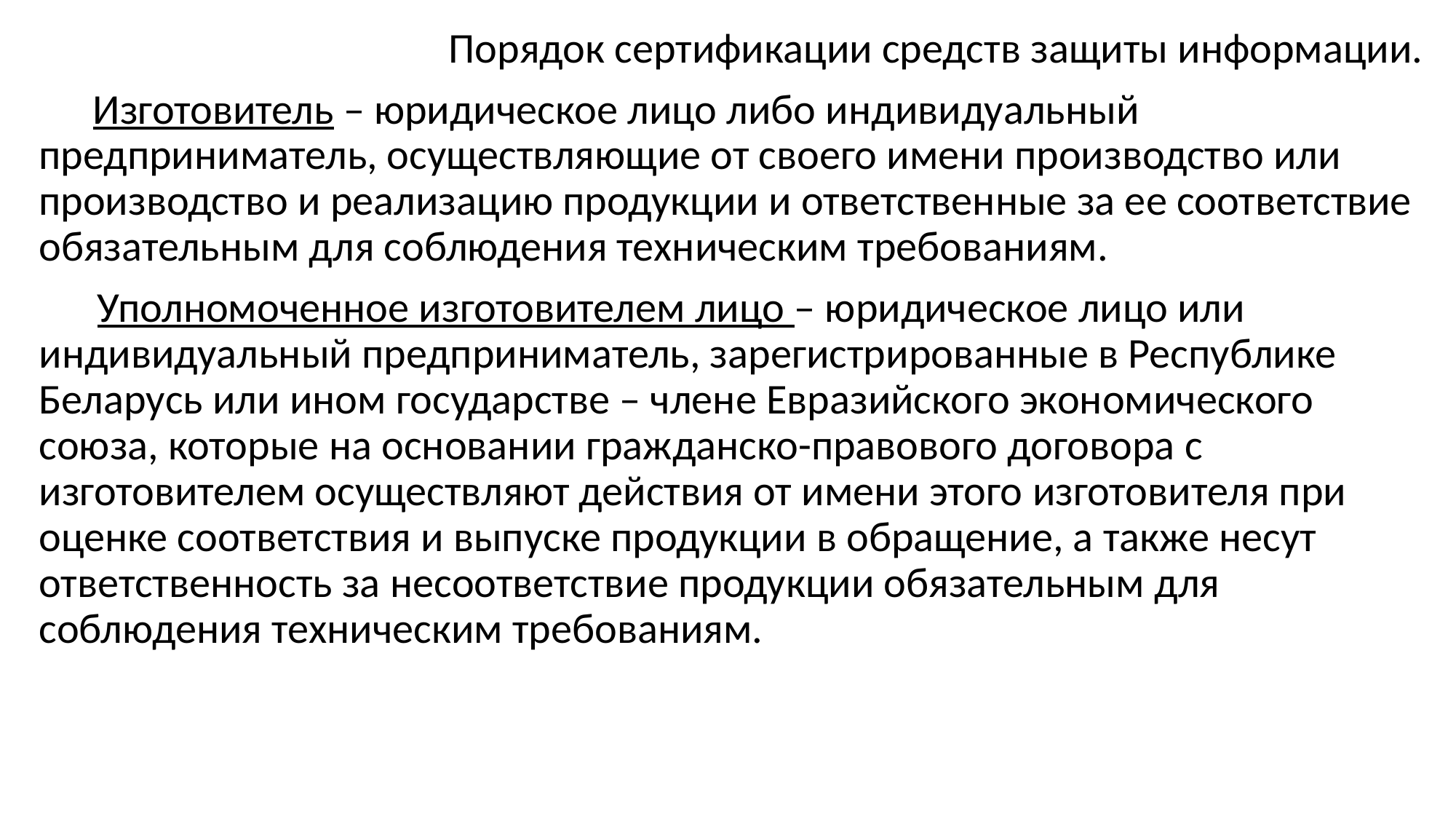

Порядок сертификации средств защиты информации.
Изготовитель – юридическое лицо либо индивидуальный предприниматель, осуществляющие от своего имени производство или производство и реализацию продукции и ответственные за ее соответствие обязательным для соблюдения техническим требованиям.
Уполномоченное изготовителем лицо – юридическое лицо или индивидуальный предприниматель, зарегистрированные в Республике Беларусь или ином государстве – члене Евразийского экономического союза, которые на основании гражданско-правового договора с изготовителем осуществляют действия от имени этого изготовителя при оценке соответствия и выпуске продукции в обращение, а также несут ответственность за несоответствие продукции обязательным для соблюдения техническим требованиям.